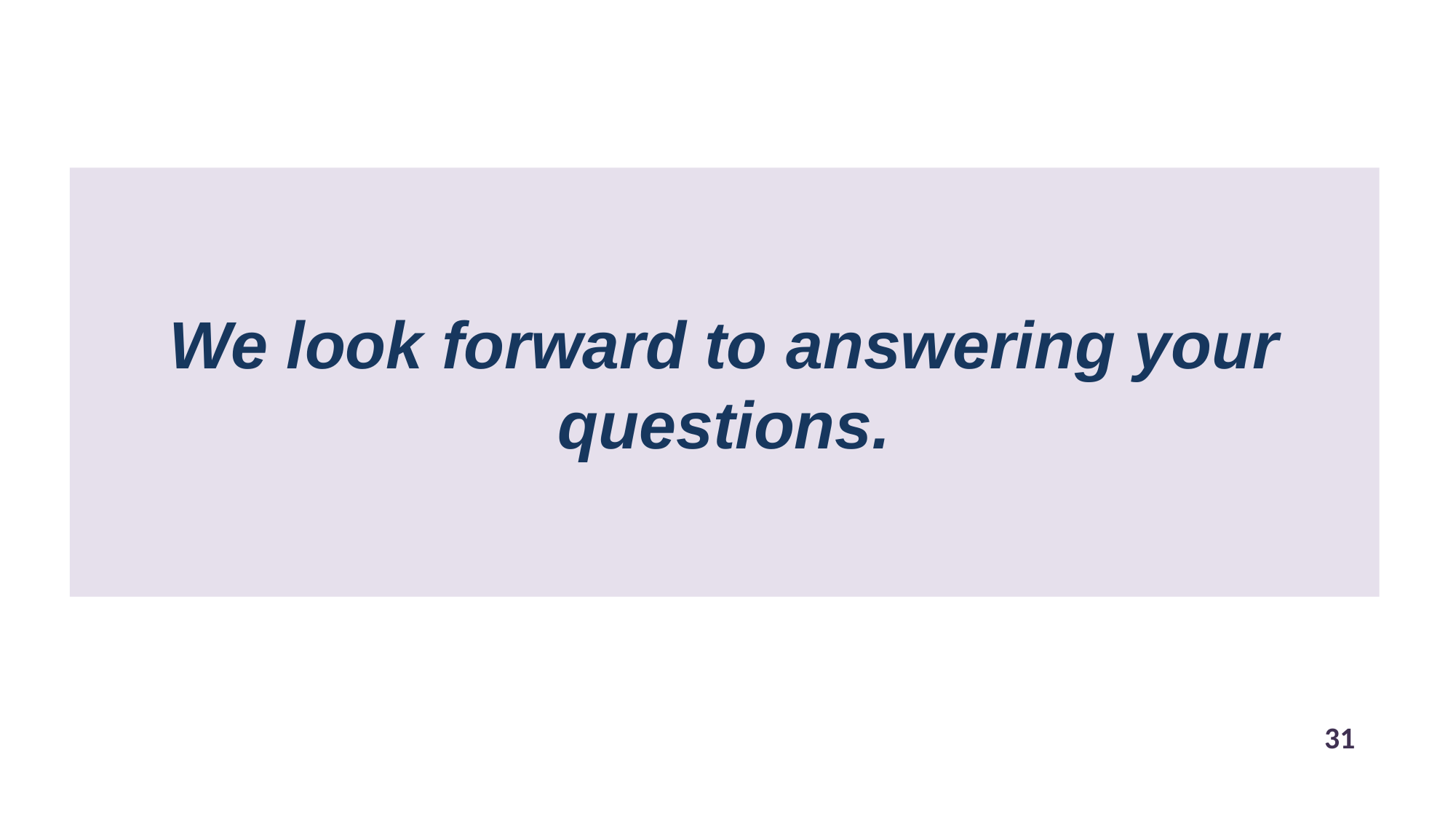

# We look forward to answering your questions.
31